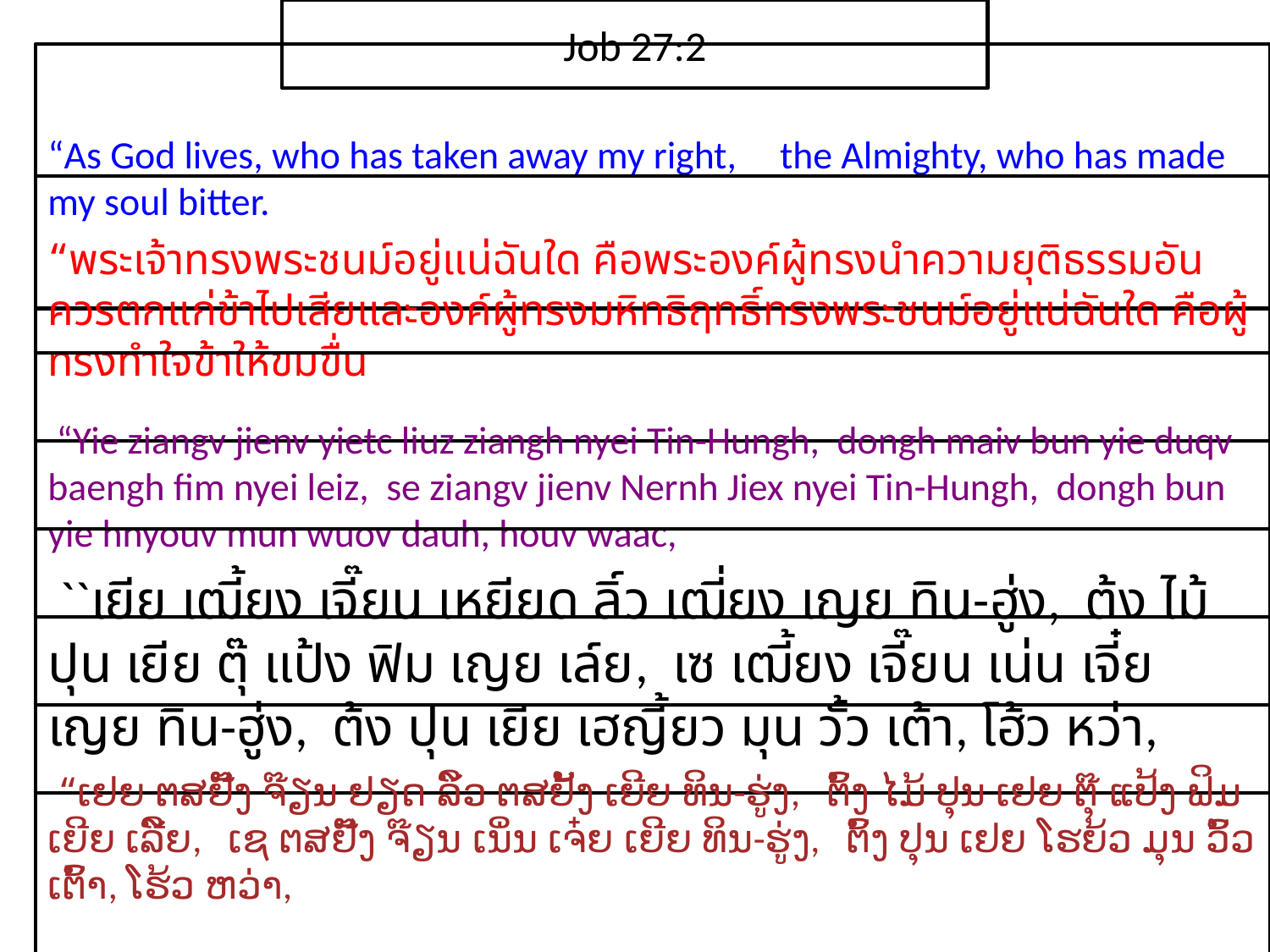

Job 27:2
“As God lives, who has taken away my right,     the Almighty, who has made my soul bitter.
“​พระ​เจ้า​ทรง​พระ​ชนม์​อยู่​แน่​ฉัน​ใด คือ​พระ​องค์​ผู้​ทรง​นำ​ความ​ยุติธรรม​อัน​ควร​ตก​แก่​ข้า​ไป​เสียและ​องค์​ผู้​ทรง​มหิทธิ​ฤทธิ์​ทรง​พระ​ชนม์​อยู่​แน่​ฉัน​ใด คือ​ผู้​ทรง​ทำ​ใจ​ข้า​ให้​ขม​ขื่น
 “Yie ziangv jienv yietc liuz ziangh nyei Tin-Hungh,  dongh maiv bun yie duqv baengh fim nyei leiz,  se ziangv jienv Nernh Jiex nyei Tin-Hungh,  dongh bun yie hnyouv mun wuov dauh, houv waac,
 ``เยีย เฒี้ยง เจี๊ยน เหยียด ลิ์ว เฒี่ยง เญย ทิน-ฮู่ง,  ต้ง ไม้ ปุน เยีย ตุ๊ แป้ง ฟิม เญย เล์ย,  เซ เฒี้ยง เจี๊ยน เน่น เจี๋ย เญย ทิน-ฮู่ง,  ต้ง ปุน เยีย เฮญี้ยว มุน วั้ว เต้า, โฮ้ว หว่า,
 “ເຢຍ ຕສຢັ໊ງ ຈ໊ຽນ ຢຽດ ລິ໌ວ ຕສຢັ້ງ ເຍີຍ ທິນ-ຮູ່ງ,   ຕົ້ງ ໄມ້ ປຸນ ເຢຍ ຕຸ໊ ແປ້ງ ຟິມ ເຍີຍ ເລີ໌ຍ,   ເຊ ຕສຢັ໊ງ ຈ໊ຽນ ເນິ່ນ ເຈ໋ຍ ເຍີຍ ທິນ-ຮູ່ງ,   ຕົ້ງ ປຸນ ເຢຍ ໂຮຍ້ວ ມຸນ ວົ້ວ ເຕົ້າ, ໂຮ້ວ ຫວ່າ,